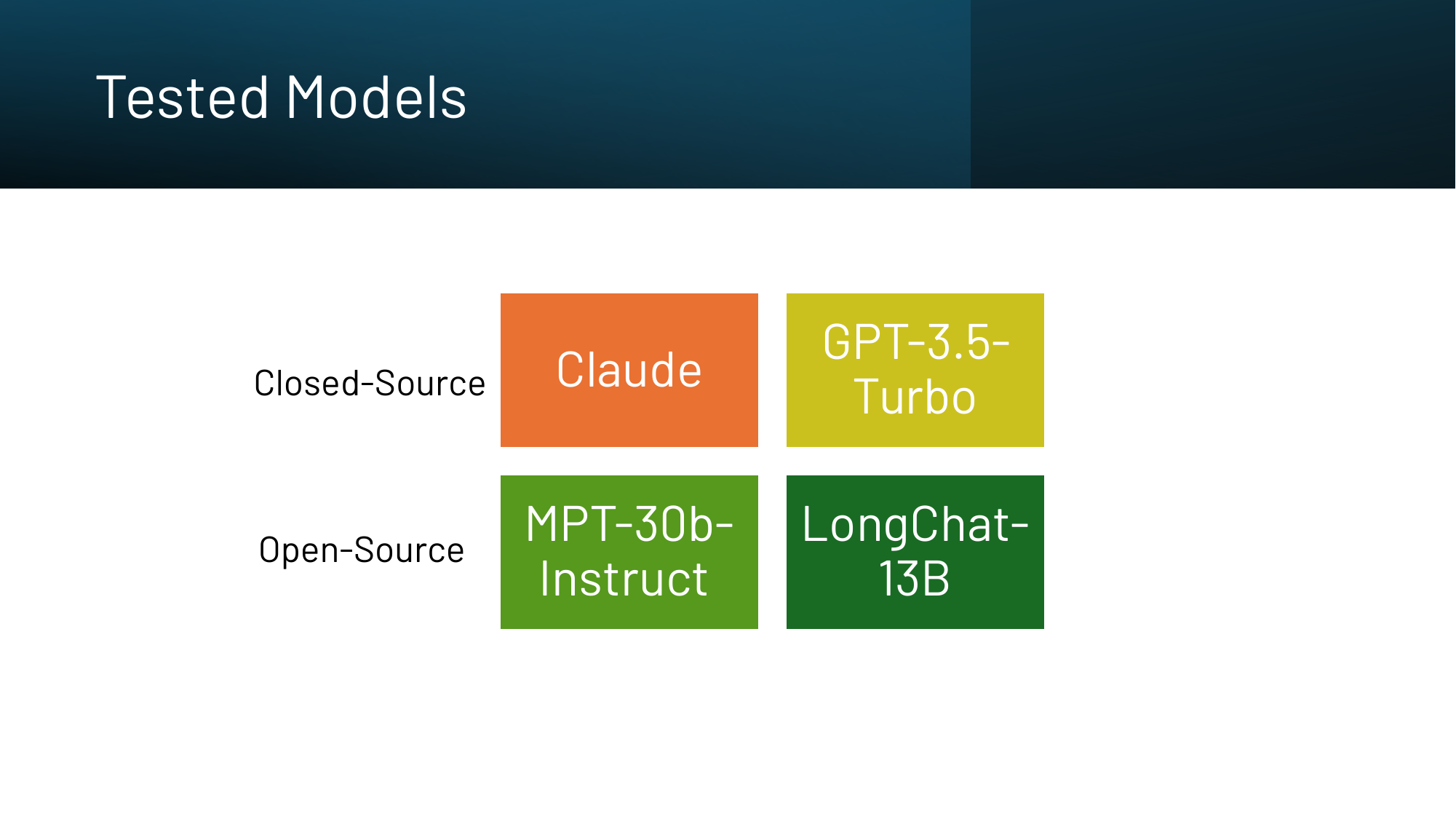

# Tested Models
Claude
GPT-3.5-Turbo
MPT-30b-Instruct
LongChat-13B
Closed-Source
Open-Source